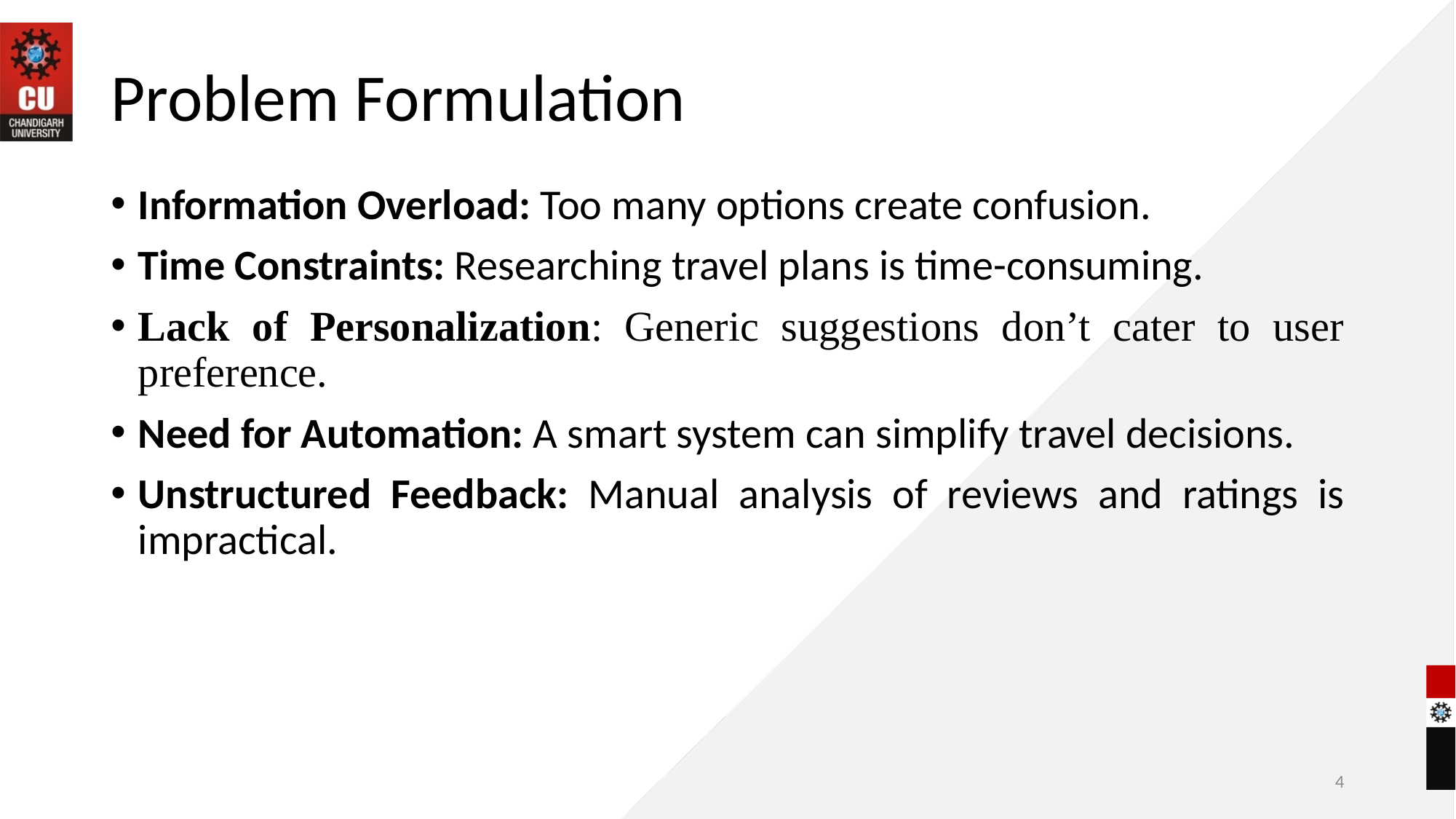

# Problem Formulation
Information Overload: Too many options create confusion.
Time Constraints: Researching travel plans is time-consuming.
Lack of Personalization: Generic suggestions don’t cater to user preference.
Need for Automation: A smart system can simplify travel decisions.
Unstructured Feedback: Manual analysis of reviews and ratings is impractical.

4